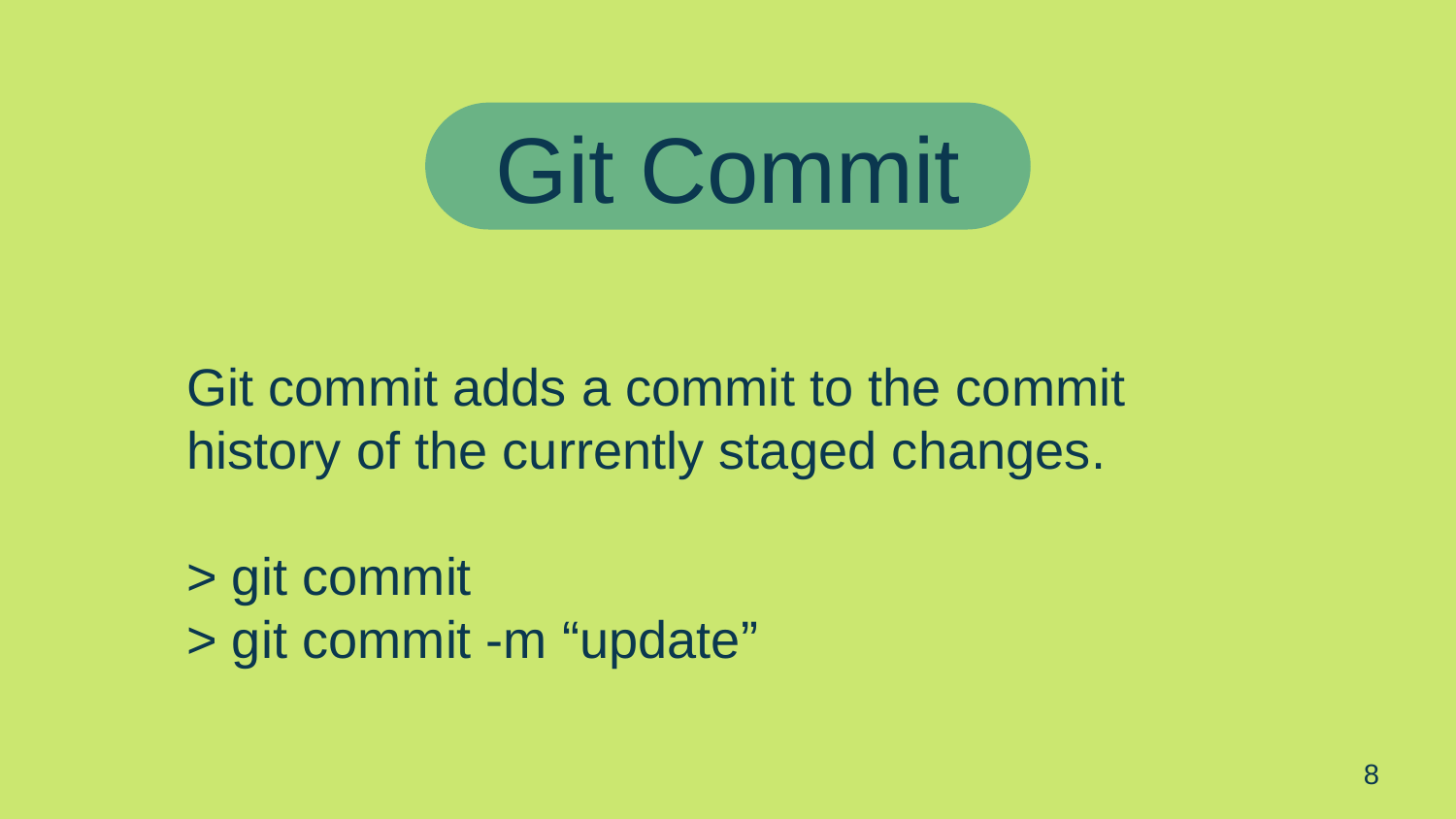

Git Commit
# Git commit adds a commit to the commit history of the currently staged changes.

> git commit
> git commit -m “update”
8